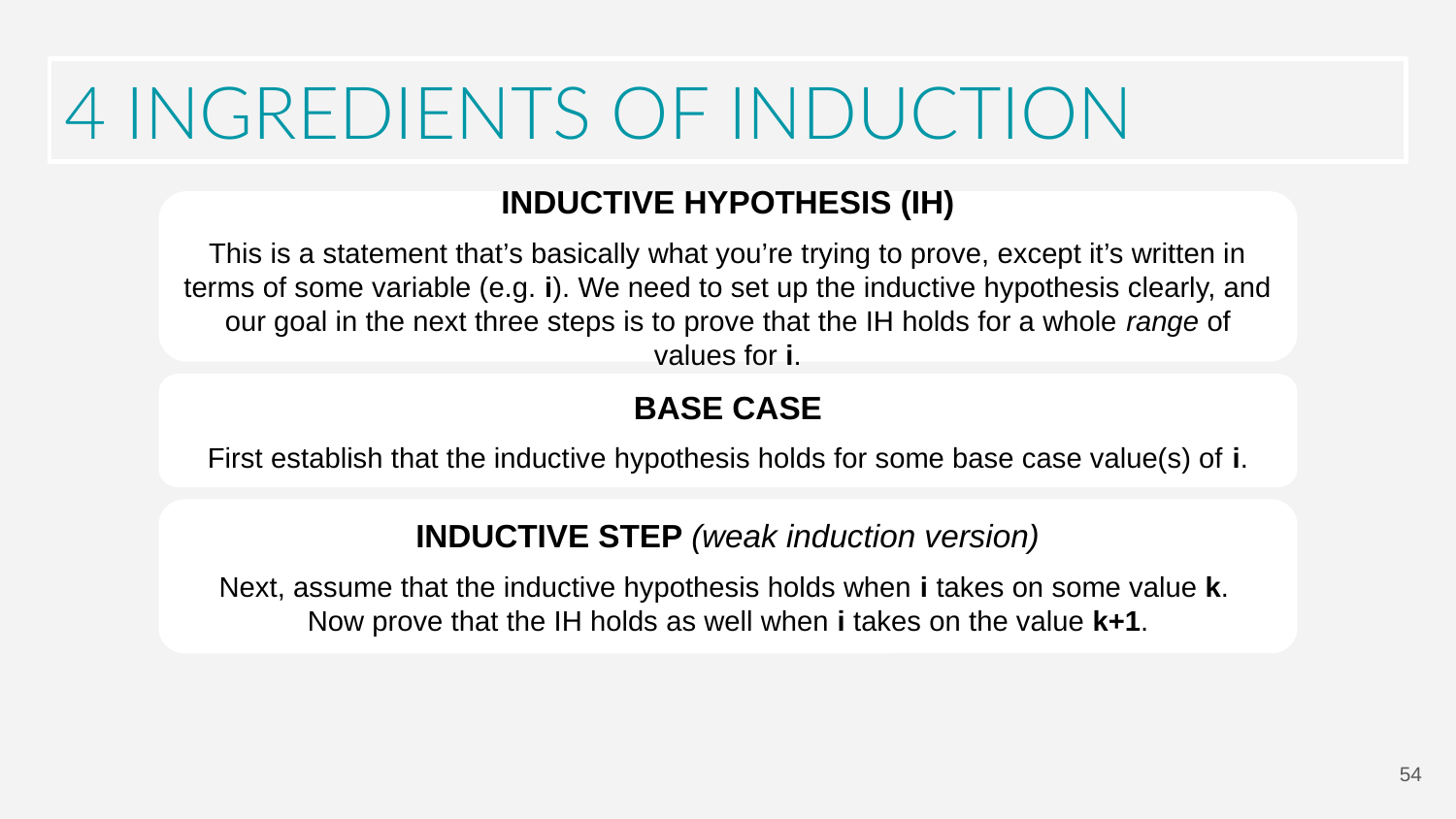

4 INGREDIENTS OF INDUCTION
INDUCTIVE HYPOTHESIS (IH)

This is a statement that’s basically what you’re trying to prove, except it’s written in terms of some variable (e.g. i). We need to set up the inductive hypothesis clearly, and our goal in the next three steps is to prove that the IH holds for a whole range of values for i.
BASE CASE

First establish that the inductive hypothesis holds for some base case value(s) of i.
INDUCTIVE STEP (weak induction version)

Next, assume that the inductive hypothesis holds when i takes on some value k.
Now prove that the IH holds as well when i takes on the value k+1.
54